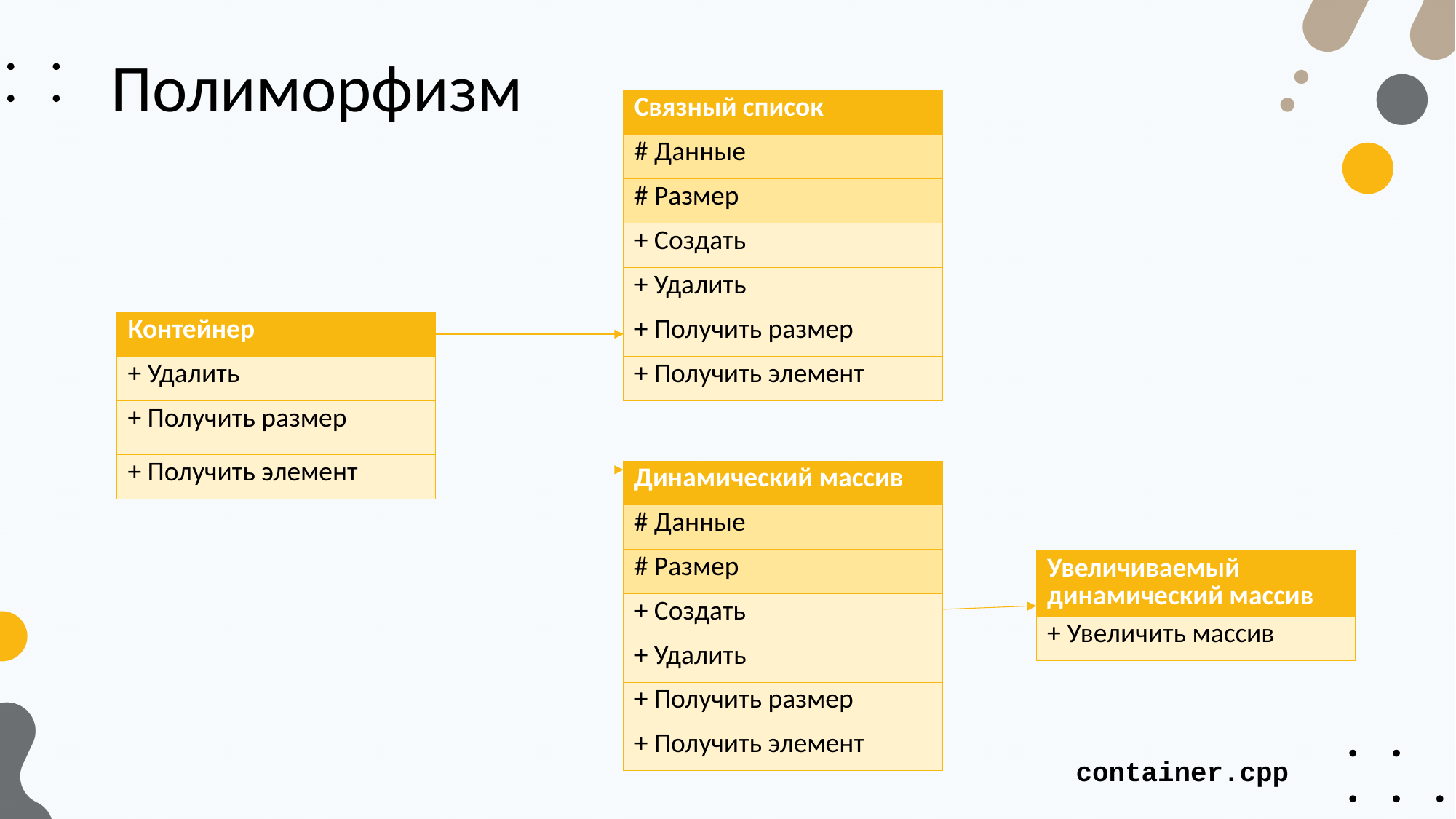

# Полиморфизм
| Связный список |
| --- |
| # Данные |
| # Размер |
| + Создать |
| + Удалить |
| + Получить размер |
| + Получить элемент |
| Контейнер |
| --- |
| + Удалить |
| + Получить размер |
| + Получить элемент |
| Динамический массив |
| --- |
| # Данные |
| # Размер |
| + Создать |
| + Удалить |
| + Получить размер |
| + Получить элемент |
| Увеличиваемый динамический массив |
| --- |
| + Увеличить массив |
container.cpp